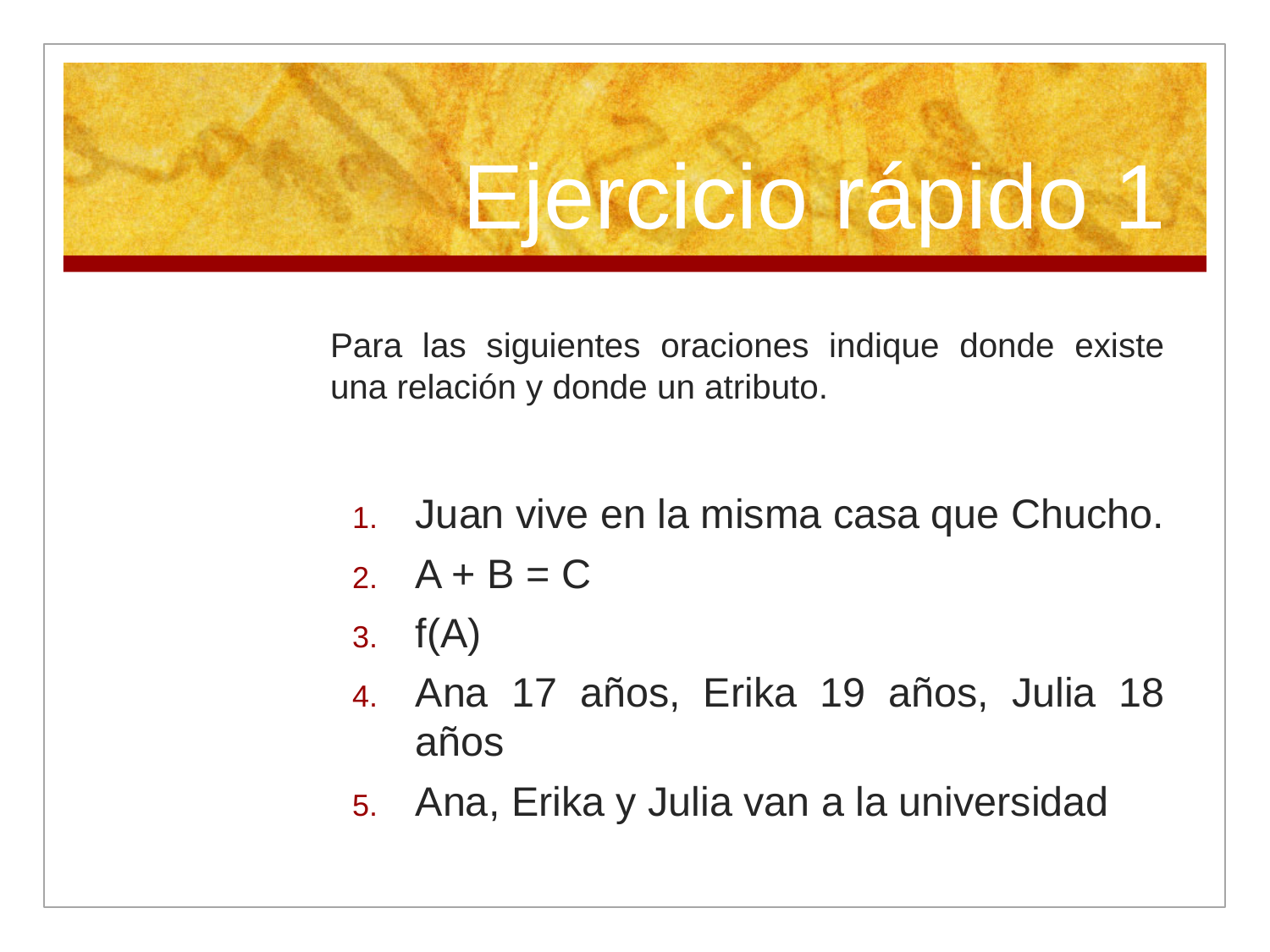

# Ejercicio rápido 1
Para las siguientes oraciones indique donde existe una relación y donde un atributo.

Juan vive en la misma casa que Chucho.
A + B = C
f(A)
Ana 17 años, Erika 19 años, Julia 18 años
Ana, Erika y Julia van a la universidad